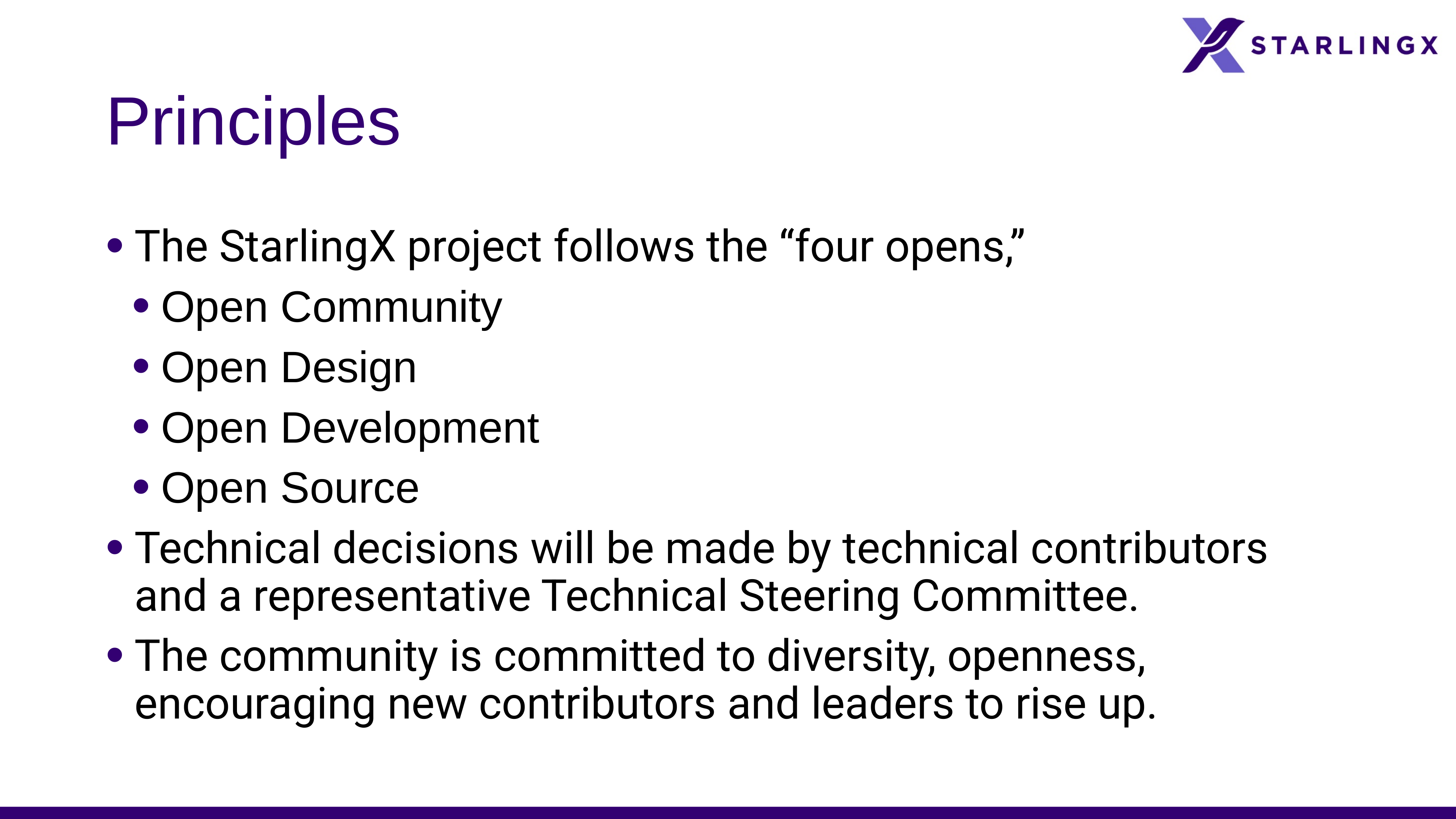

# Principles
The StarlingX project follows the “four opens,”
Open Community
Open Design
Open Development
Open Source
Technical decisions will be made by technical contributors and a representative Technical Steering Committee.
The community is committed to diversity, openness, encouraging new contributors and leaders to rise up.